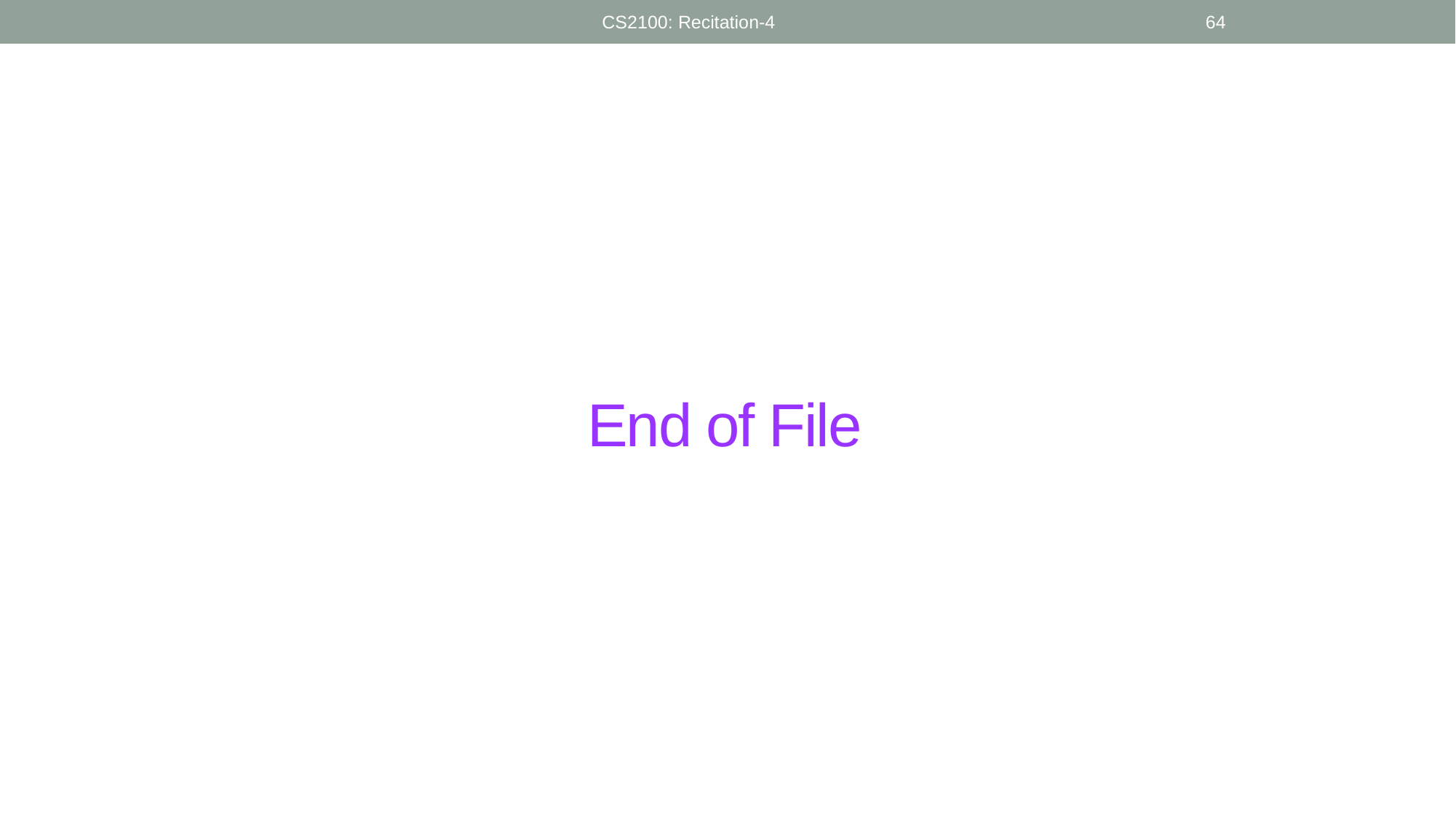

CS2100: Recitation-4
64
# End of File